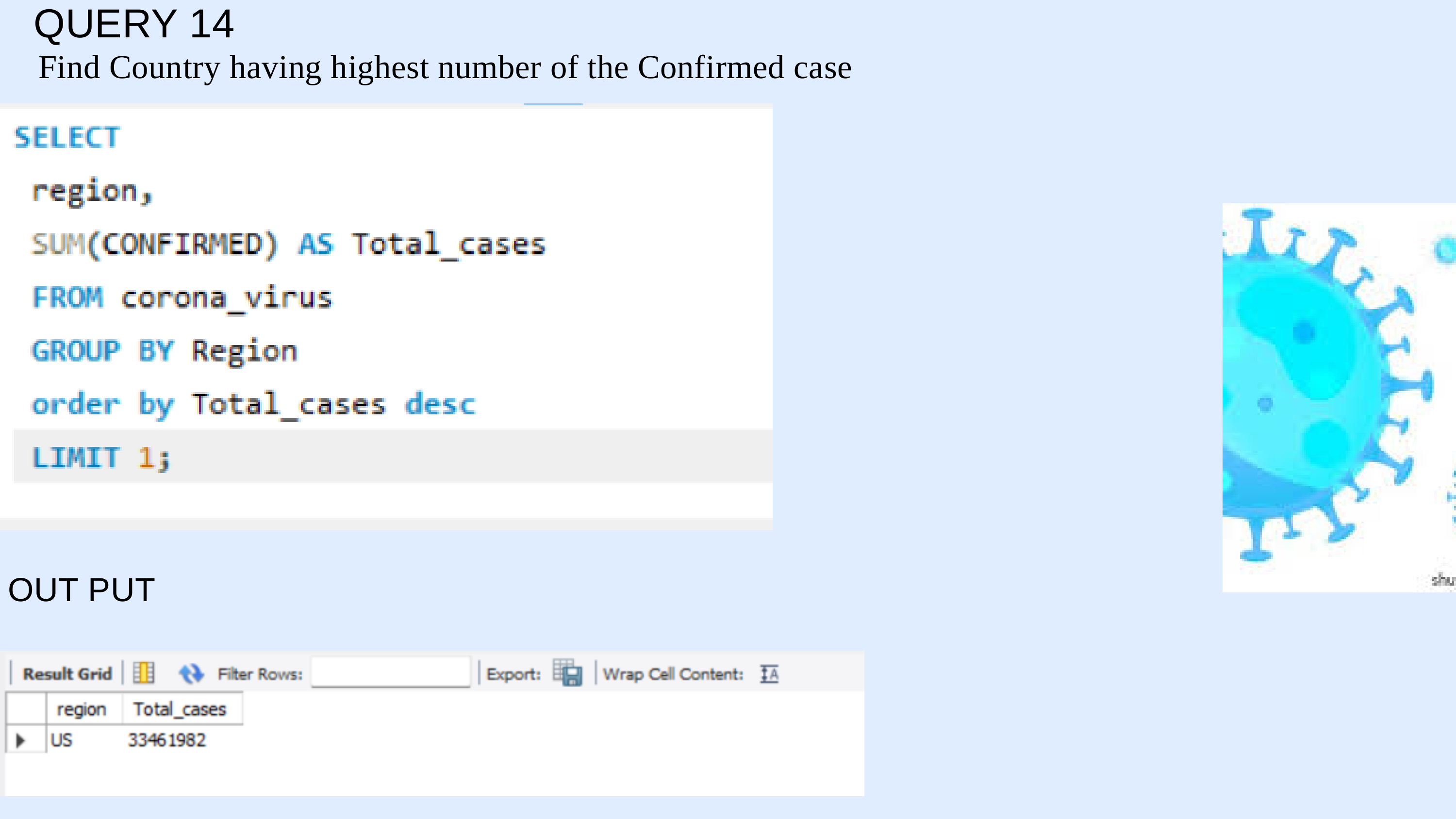

QUERY 14
Find Country having highest number of the Confirmed case

OUT PUT